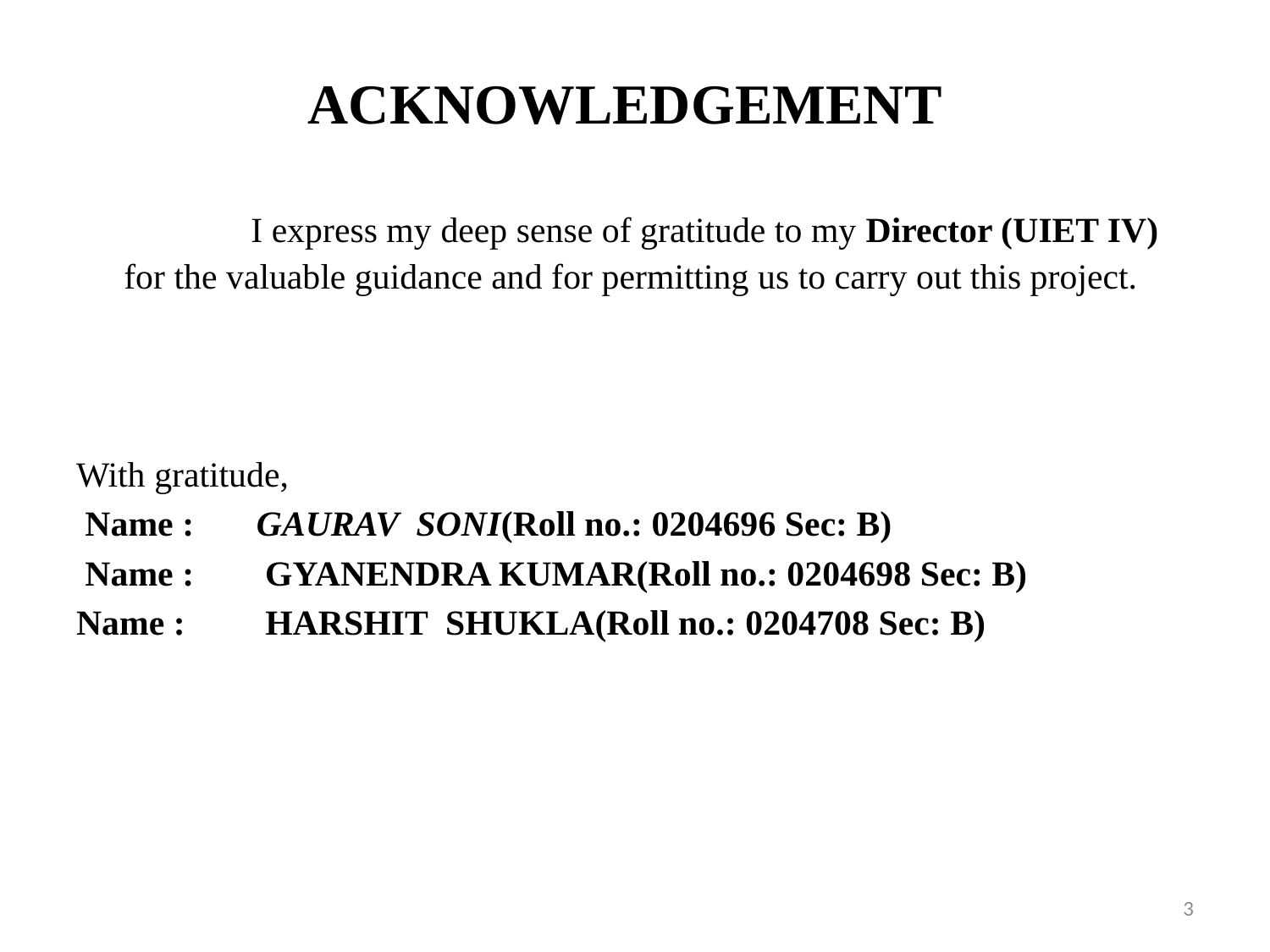

# ACKNOWLEDGEMENT
		I express my deep sense of gratitude to my Director (UIET IV) for the valuable guidance and for permitting us to carry out this project.

With gratitude,
 Name :       GAURAV  SONI(Roll no.: 0204696 Sec: B)
 Name :        GYANENDRA KUMAR(Roll no.: 0204698 Sec: B)
Name :         HARSHIT  SHUKLA(Roll no.: 0204708 Sec: B)

3